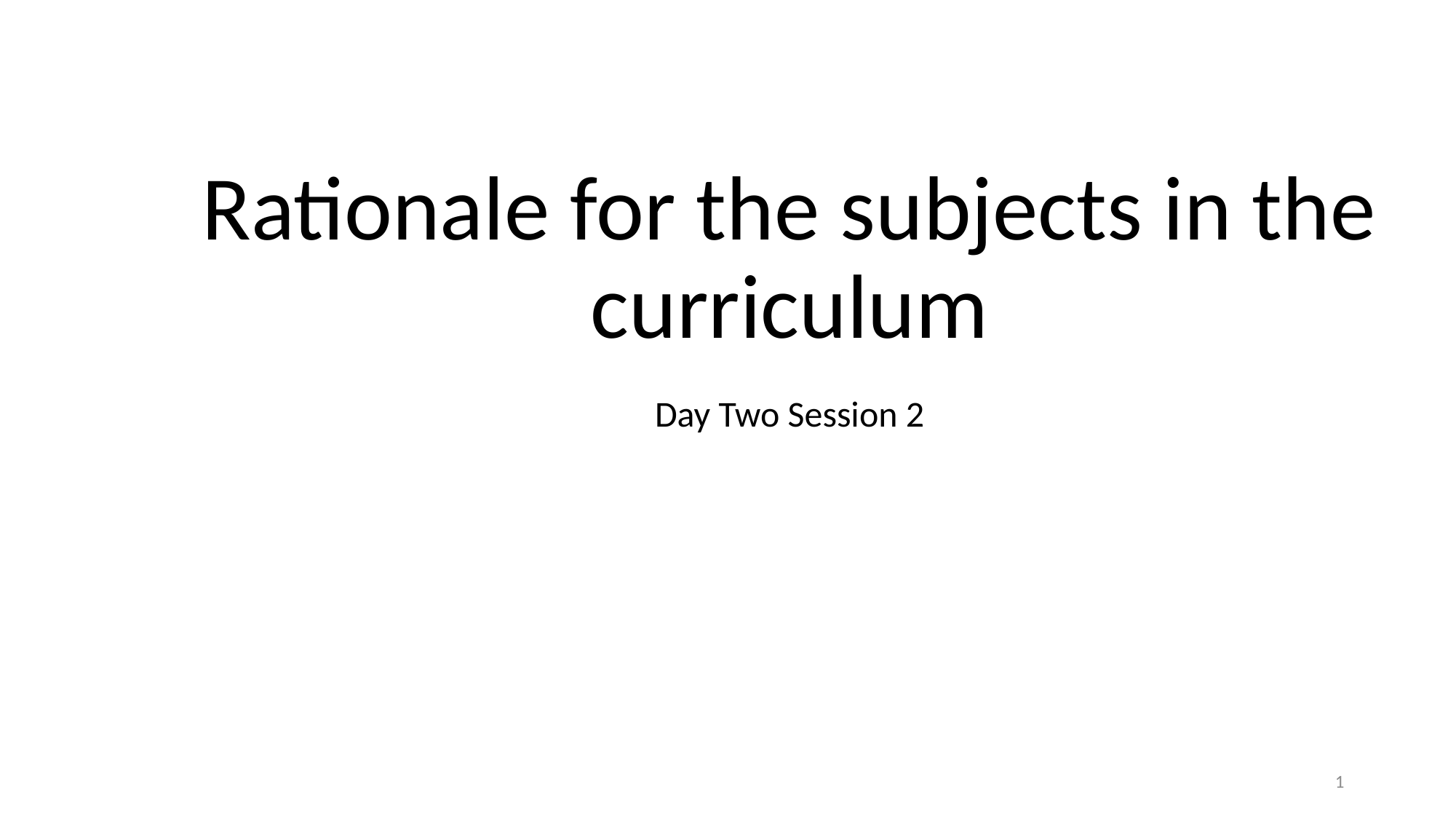

# Rationale for the subjects in the curriculum
Day Two Session 2

1